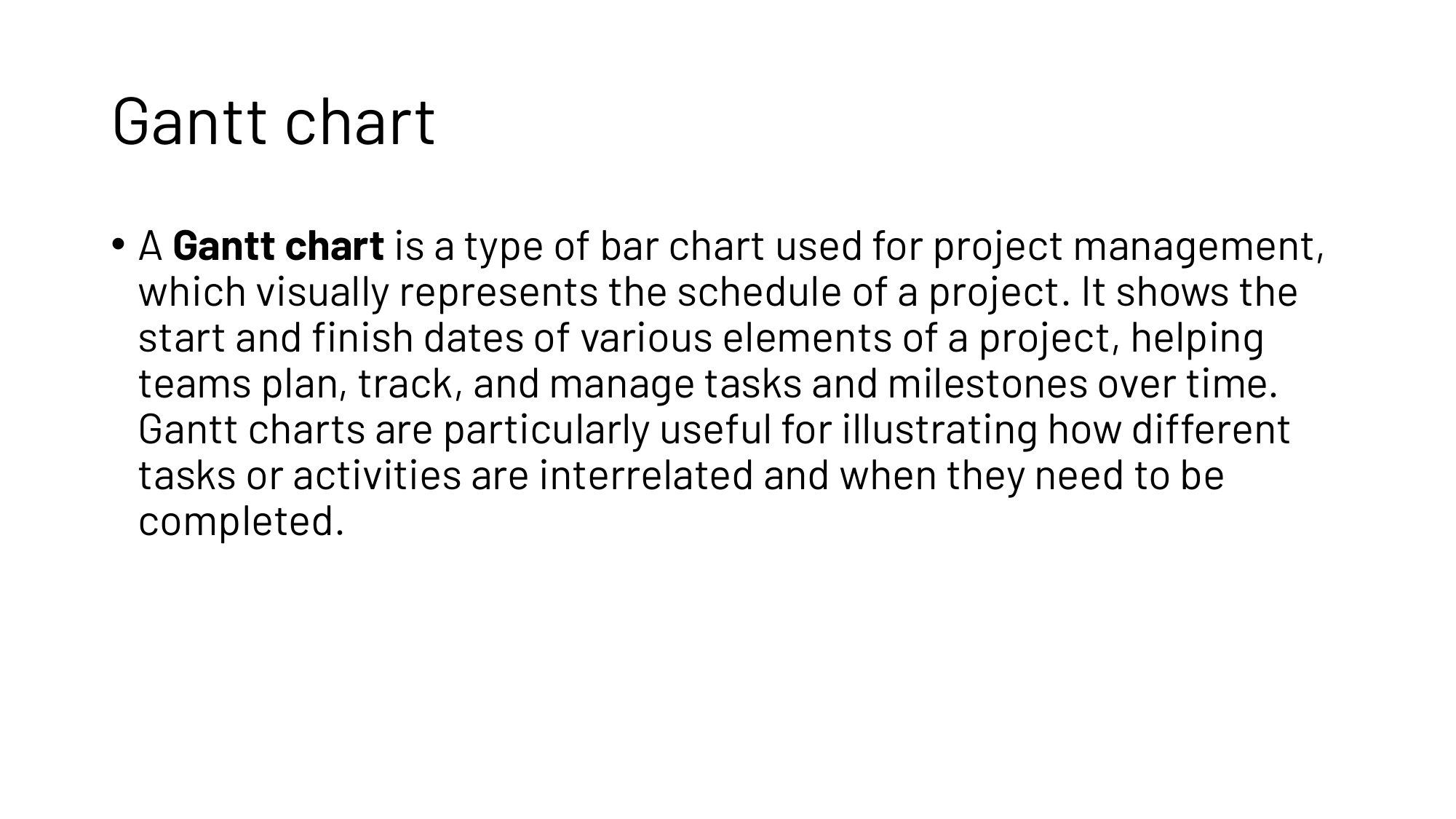

# Gantt chart
A Gantt chart is a type of bar chart used for project management, which visually represents the schedule of a project. It shows the start and finish dates of various elements of a project, helping teams plan, track, and manage tasks and milestones over time. Gantt charts are particularly useful for illustrating how different tasks or activities are interrelated and when they need to be completed.